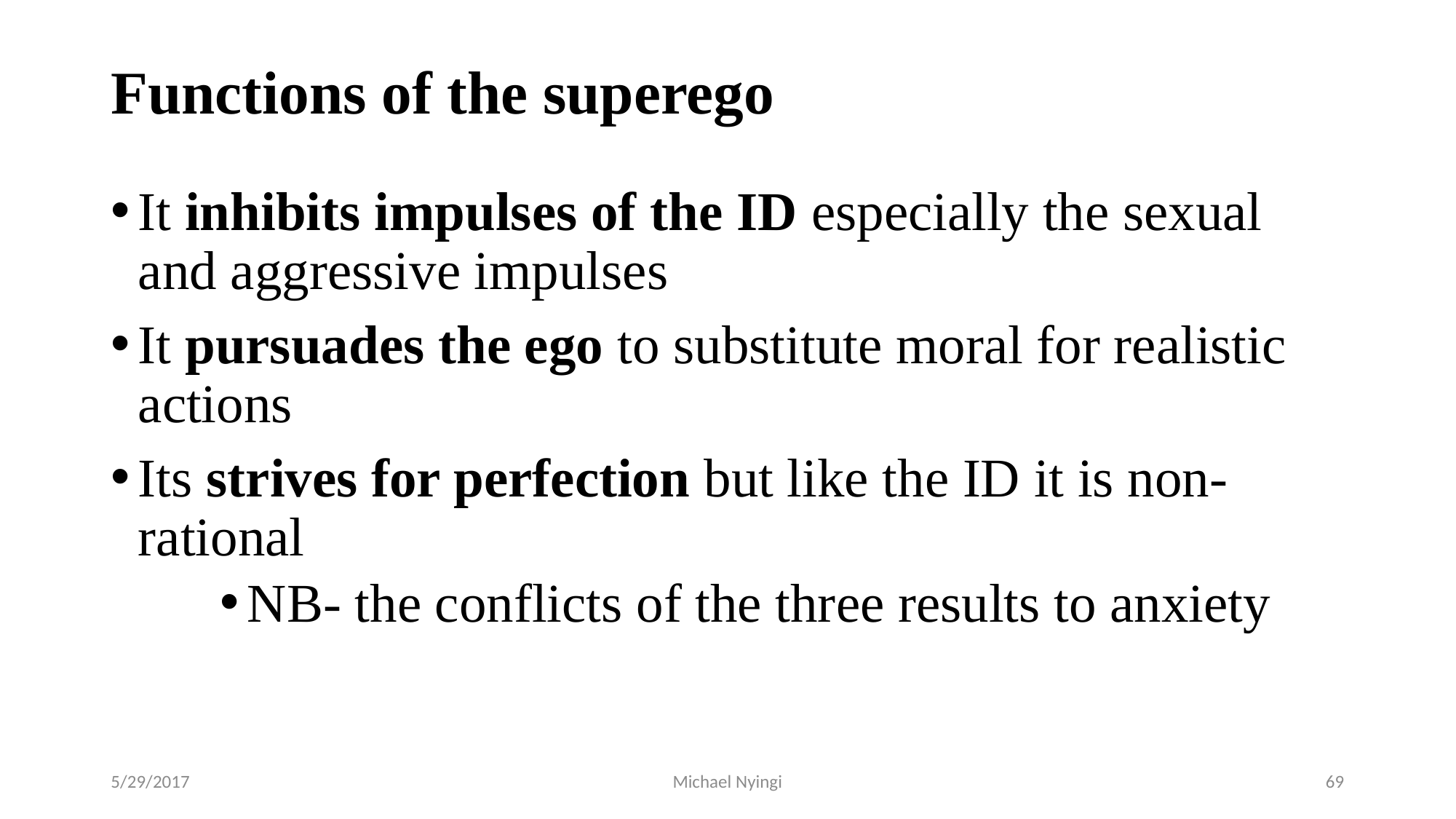

# Functions of the superego
It inhibits impulses of the ID especially the sexual and aggressive impulses
It pursuades the ego to substitute moral for realistic actions
Its strives for perfection but like the ID it is non-rational
NB- the conflicts of the three results to anxiety

5/29/2017
Michael Nyingi
69